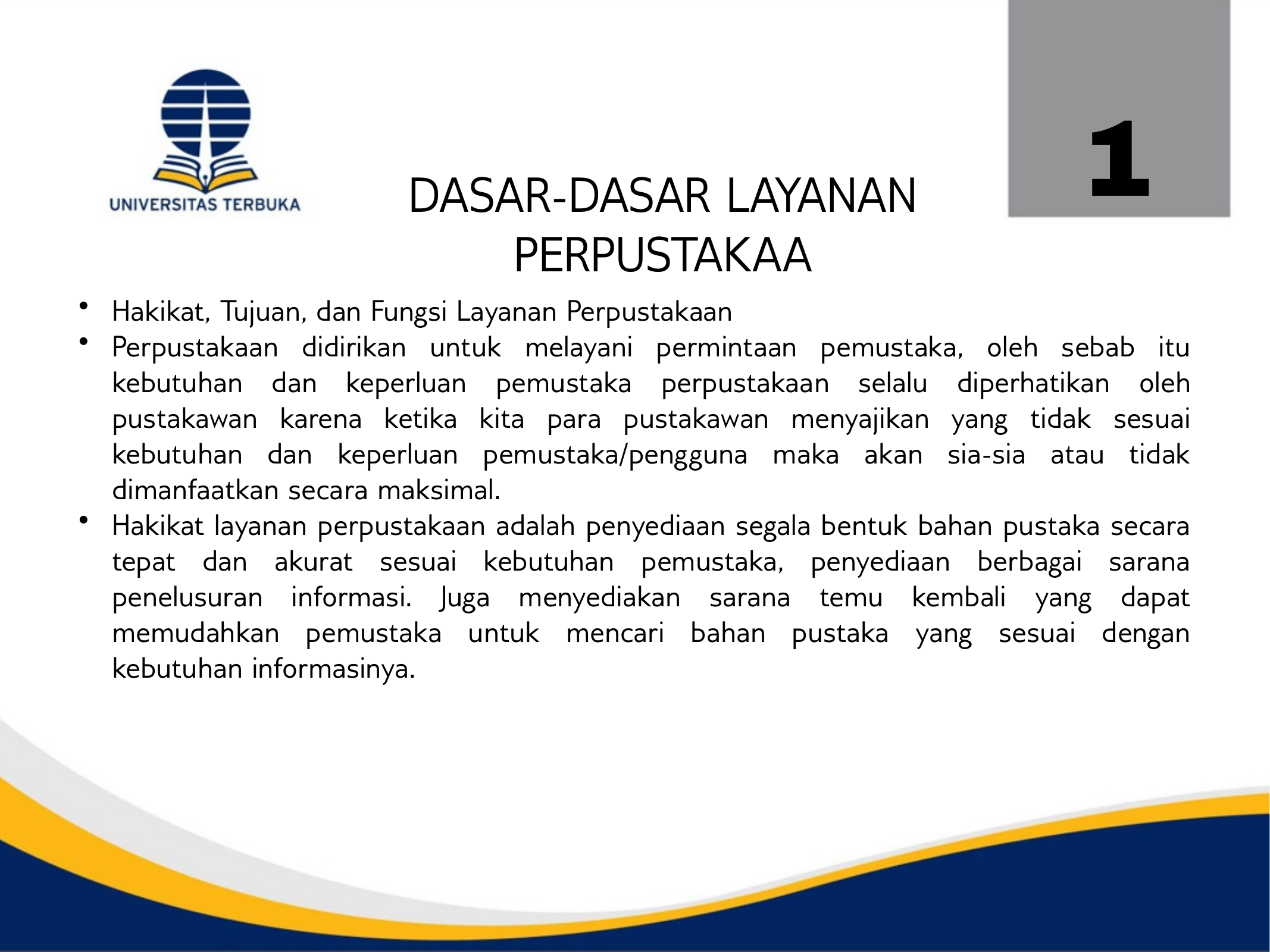

1
# DASAR-DASAR LAYANAN PERPUSTAKAA
Hakikat, Tujuan, dan Fungsi Layanan Perpustakaan
Perpustakaan didirikan untuk melayani permintaan pemustaka, oleh sebab itu kebutuhan dan keperluan pemustaka perpustakaan selalu diperhatikan oleh pustakawan karena ketika kita para pustakawan menyajikan yang tidak sesuai kebutuhan dan keperluan pemustaka/pengguna maka akan sia-sia atau tidak dimanfaatkan secara maksimal.
Hakikat layanan perpustakaan adalah penyediaan segala bentuk bahan pustaka secara tepat dan akurat sesuai kebutuhan pemustaka, penyediaan berbagai sarana penelusuran informasi. Juga menyediakan sarana temu kembali yang dapat memudahkan pemustaka untuk mencari bahan pustaka yang sesuai dengan kebutuhan informasinya.